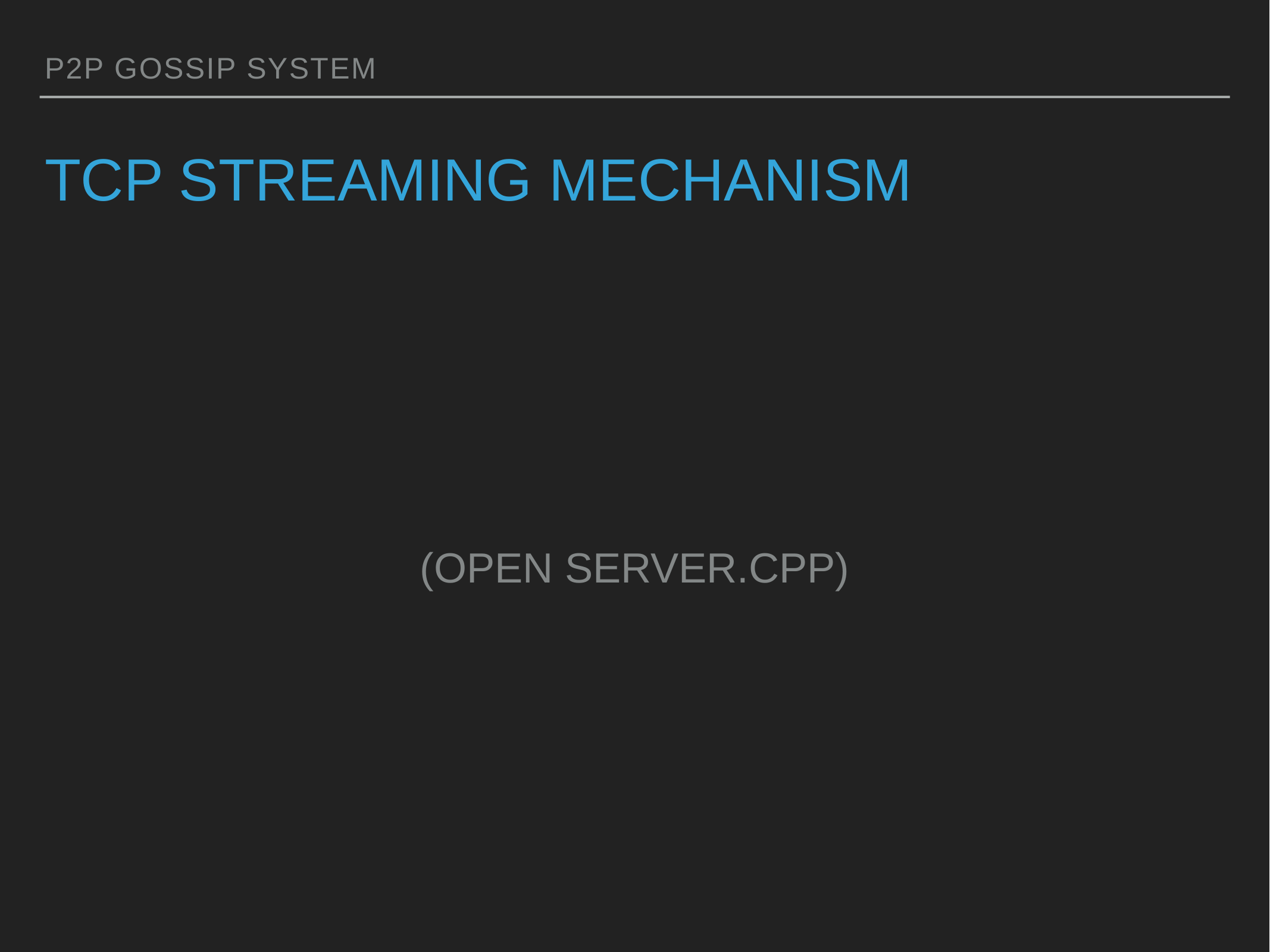

P2p Gossip system
# TCP Streaming Mechanism
(OPEN SERVER.CPP)